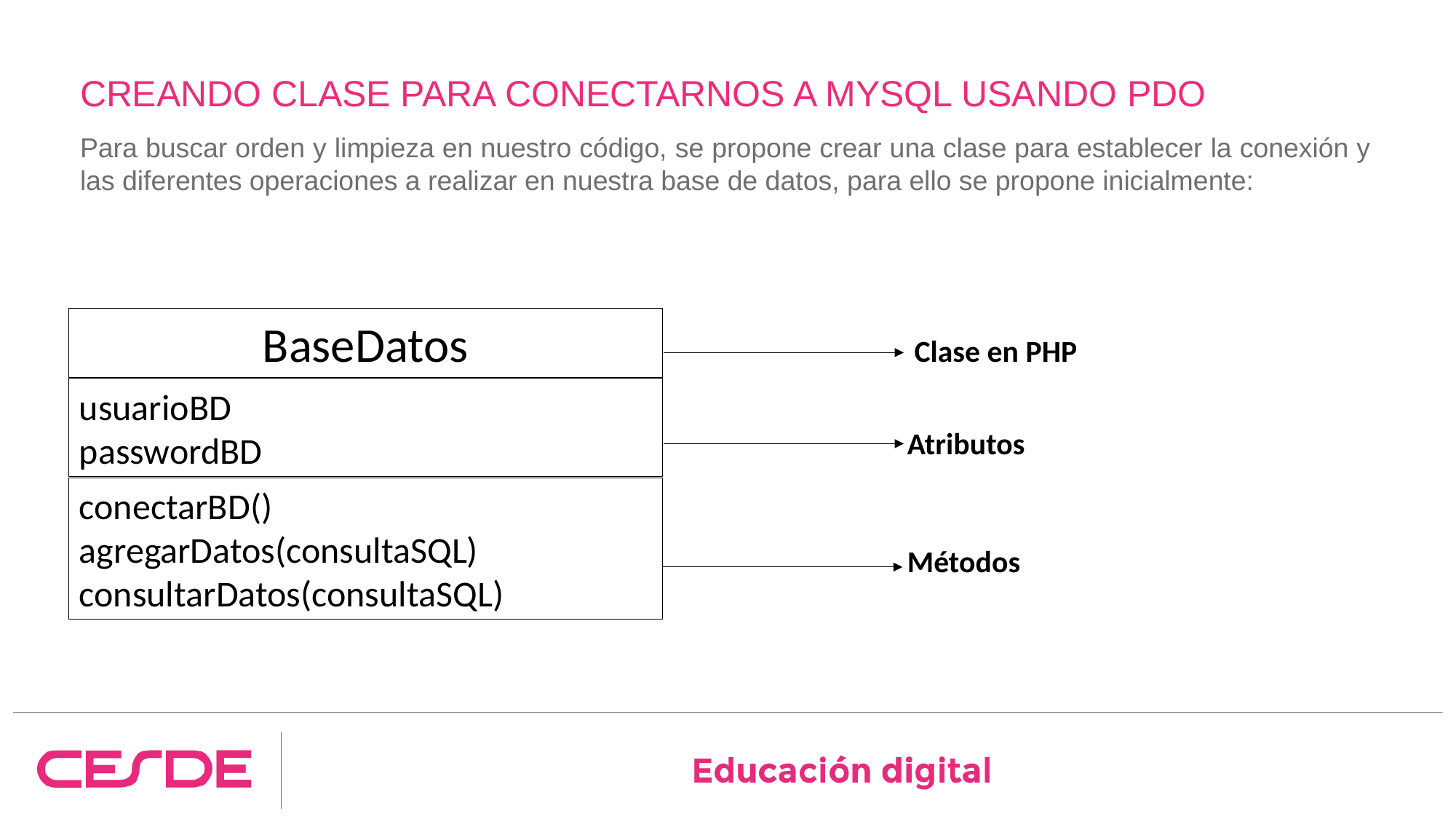

# CREANDO CLASE PARA CONECTARNOS A MYSQL USANDO PDO
Para buscar orden y limpieza en nuestro código, se propone crear una clase para establecer la conexión y las diferentes operaciones a realizar en nuestra base de datos, para ello se propone inicialmente:
BaseDatos
Clase en PHP
usuarioBD
passwordBD
Atributos
conectarBD()
agregarDatos(consultaSQL)
consultarDatos(consultaSQL)
Métodos